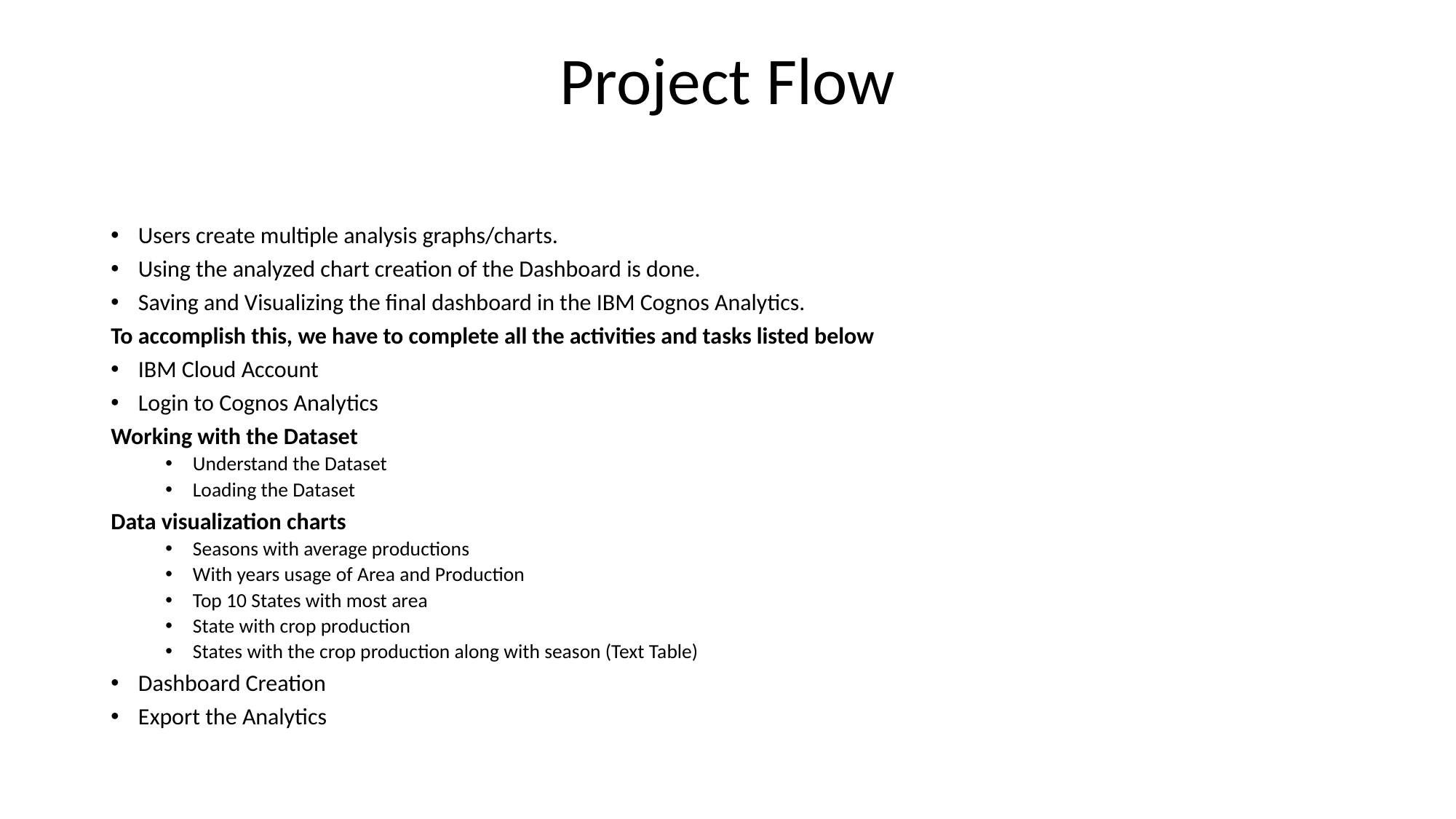

# Project Flow
Users create multiple analysis graphs/charts.
Using the analyzed chart creation of the Dashboard is done.
Saving and Visualizing the final dashboard in the IBM Cognos Analytics.
To accomplish this, we have to complete all the activities and tasks listed below
IBM Cloud Account
Login to Cognos Analytics
Working with the Dataset
Understand the Dataset
Loading the Dataset
Data visualization charts
Seasons with average productions
With years usage of Area and Production
Top 10 States with most area
State with crop production
States with the crop production along with season (Text Table)
Dashboard Creation
Export the Analytics